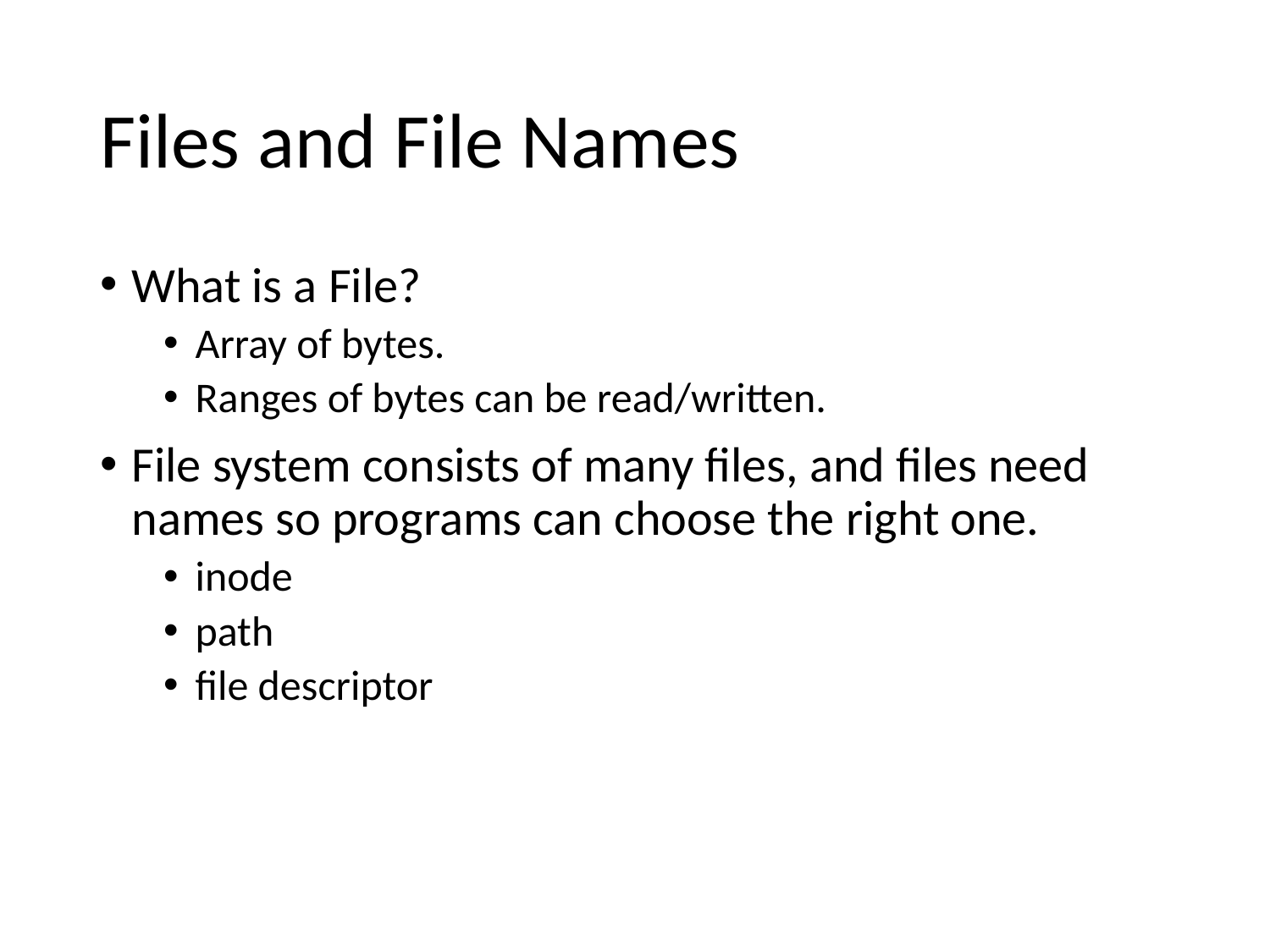

# Files and File Names
What is a File?
Array of bytes.
Ranges of bytes can be read/written.
File system consists of many files, and files need names so programs can choose the right one.
inode
path
file descriptor